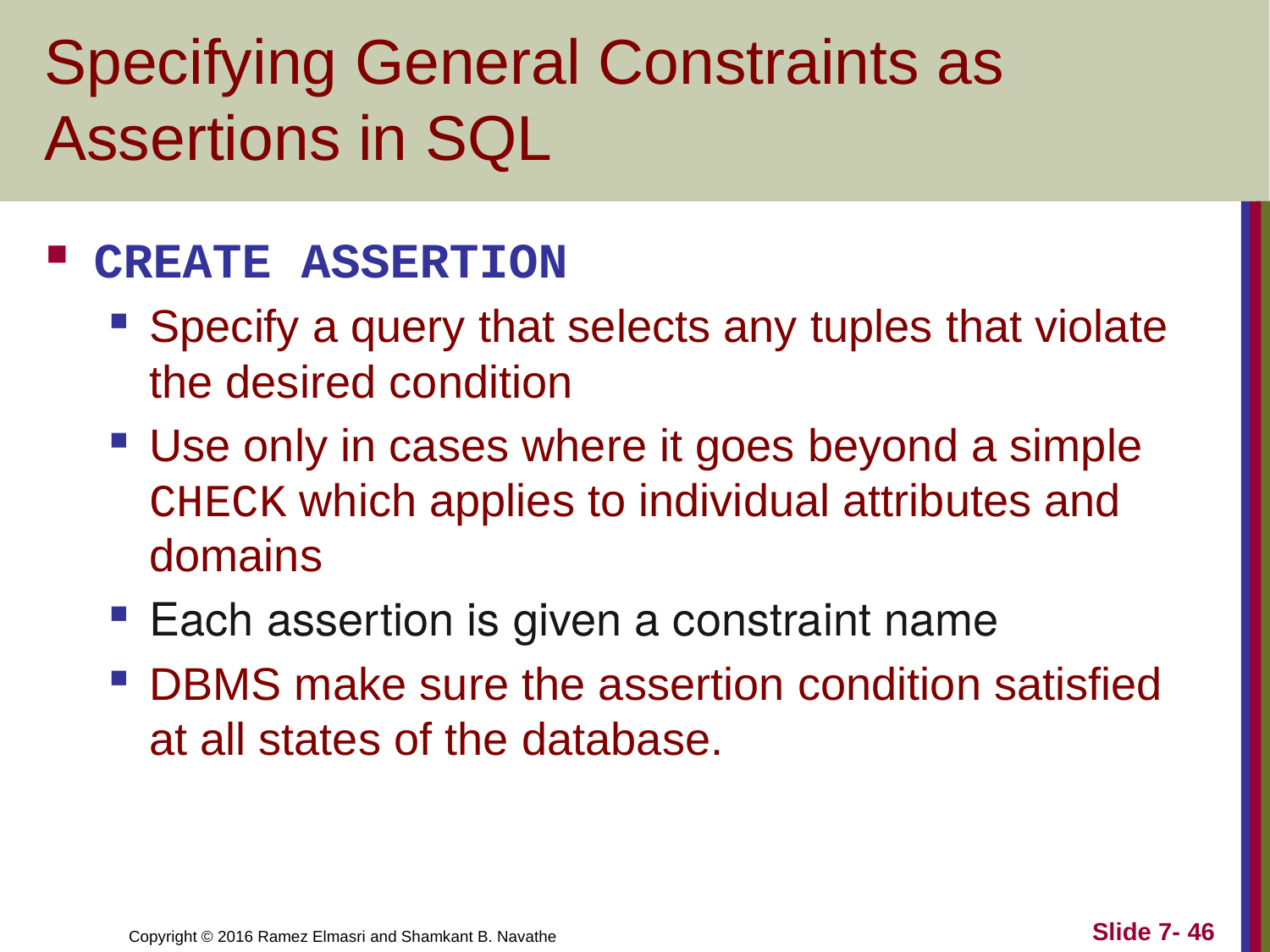

# Specifying General Constraints as Assertions in SQL
CREATE ASSERTION
Specify a query that selects any tuples that violate the desired condition
Use only in cases where it goes beyond a simple CHECK which applies to individual attributes and domains
Each assertion is given a constraint name
DBMS make sure the assertion condition satisfied at all states of the database.
Slide 7- 46